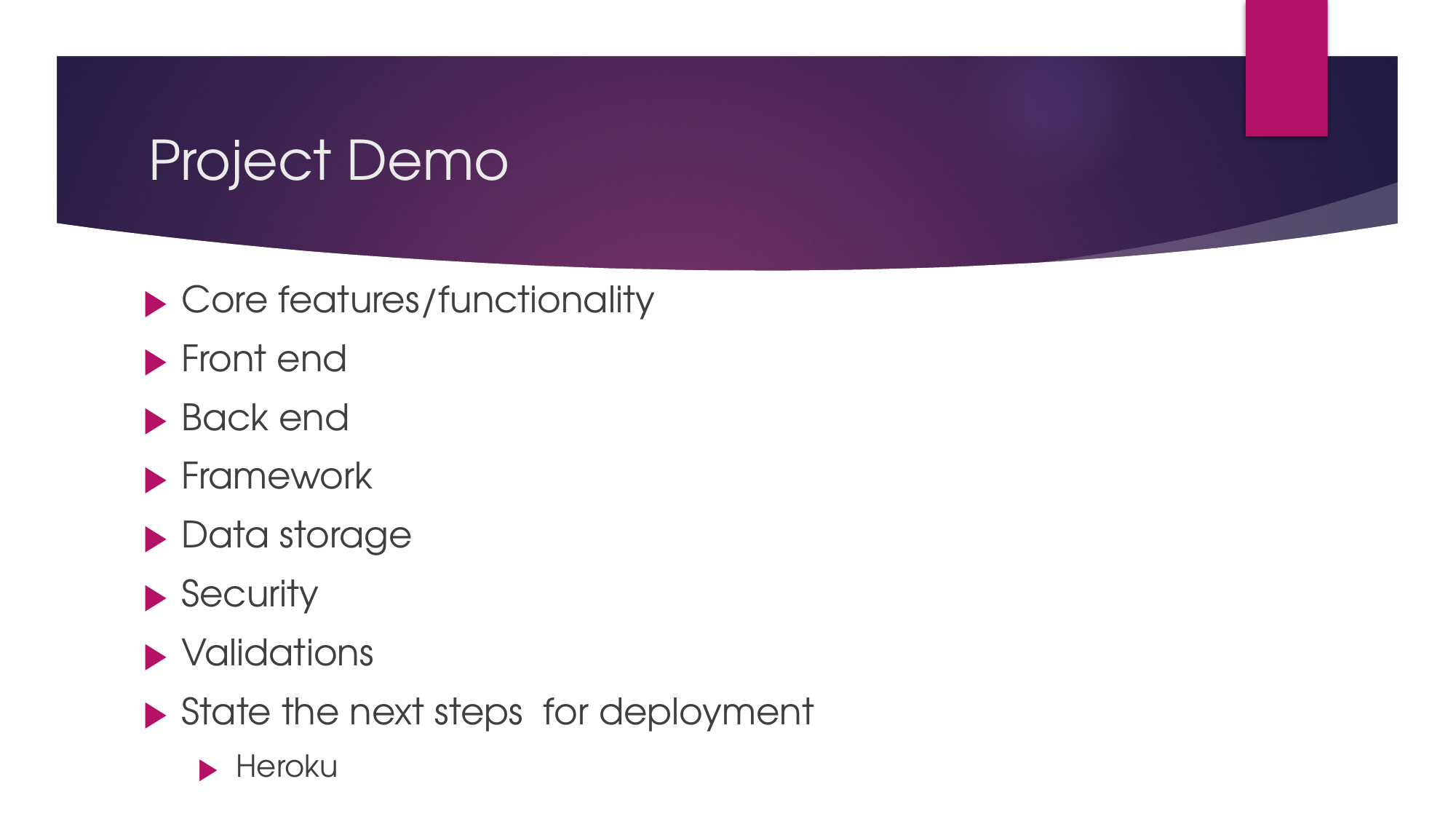

# Project Demo
Core features/functionality
Front end
Back end
Framework
Data storage
Security
Validations
State the next steps  for deployment
Heroku